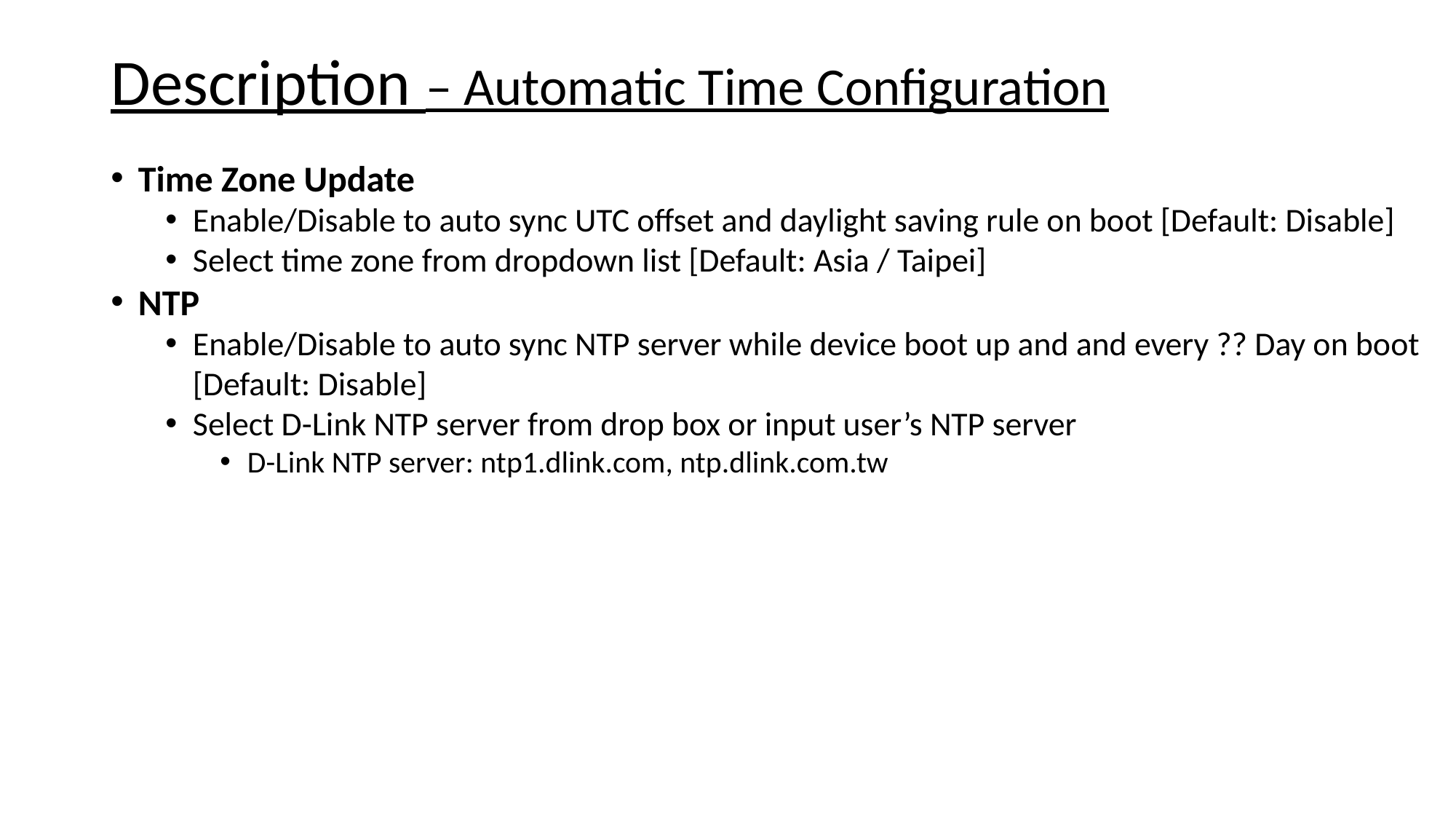

# Description – Automatic Time Configuration
Time Zone Update
Enable/Disable to auto sync UTC offset and daylight saving rule on boot [Default: Disable]
Select time zone from dropdown list [Default: Asia / Taipei]
NTP
Enable/Disable to auto sync NTP server while device boot up and and every ?? Day on boot [Default: Disable]
Select D-Link NTP server from drop box or input user’s NTP server
D-Link NTP server: ntp1.dlink.com, ntp.dlink.com.tw